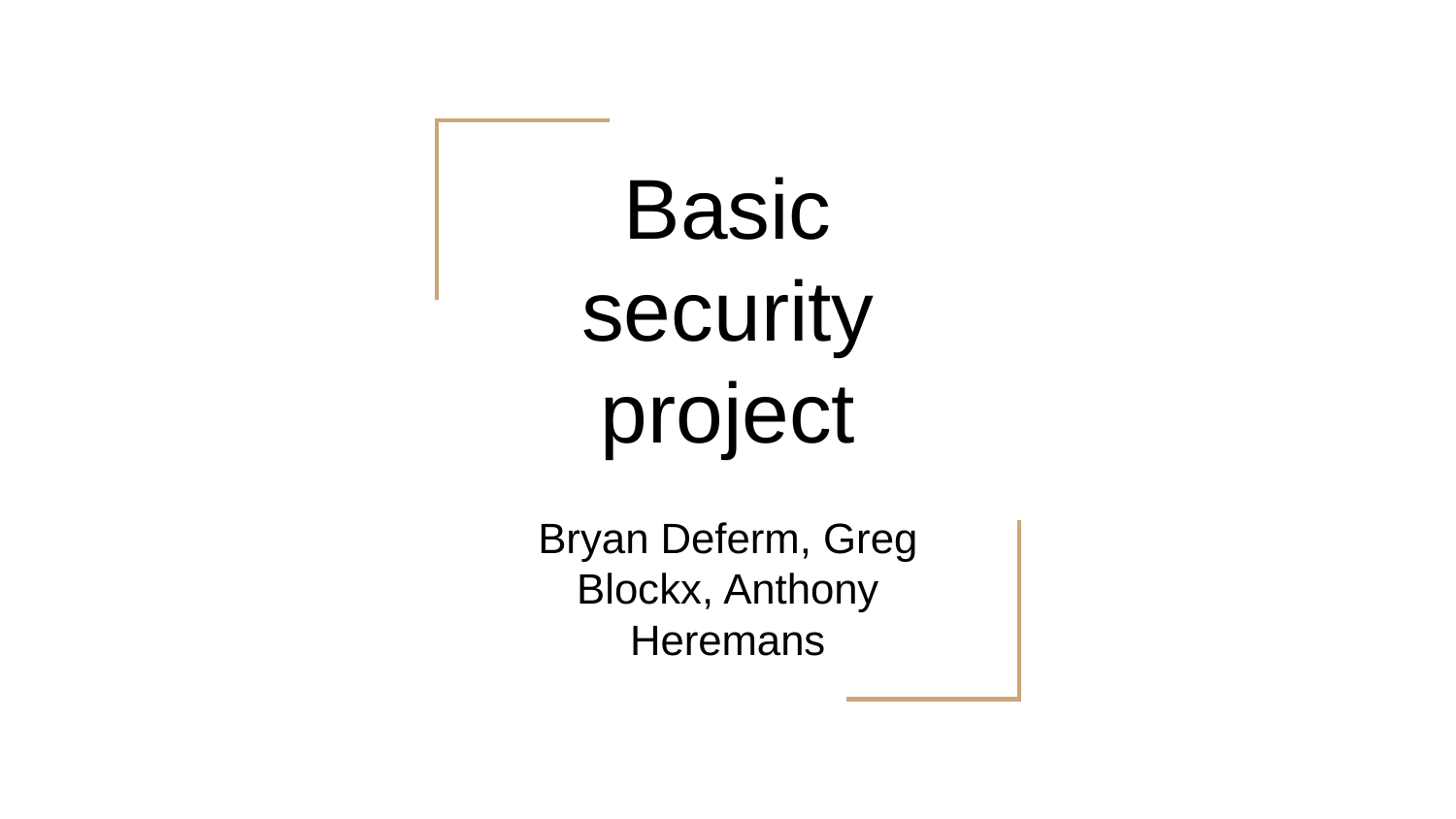

# Basic security project
Bryan Deferm, Greg Blockx, Anthony Heremans